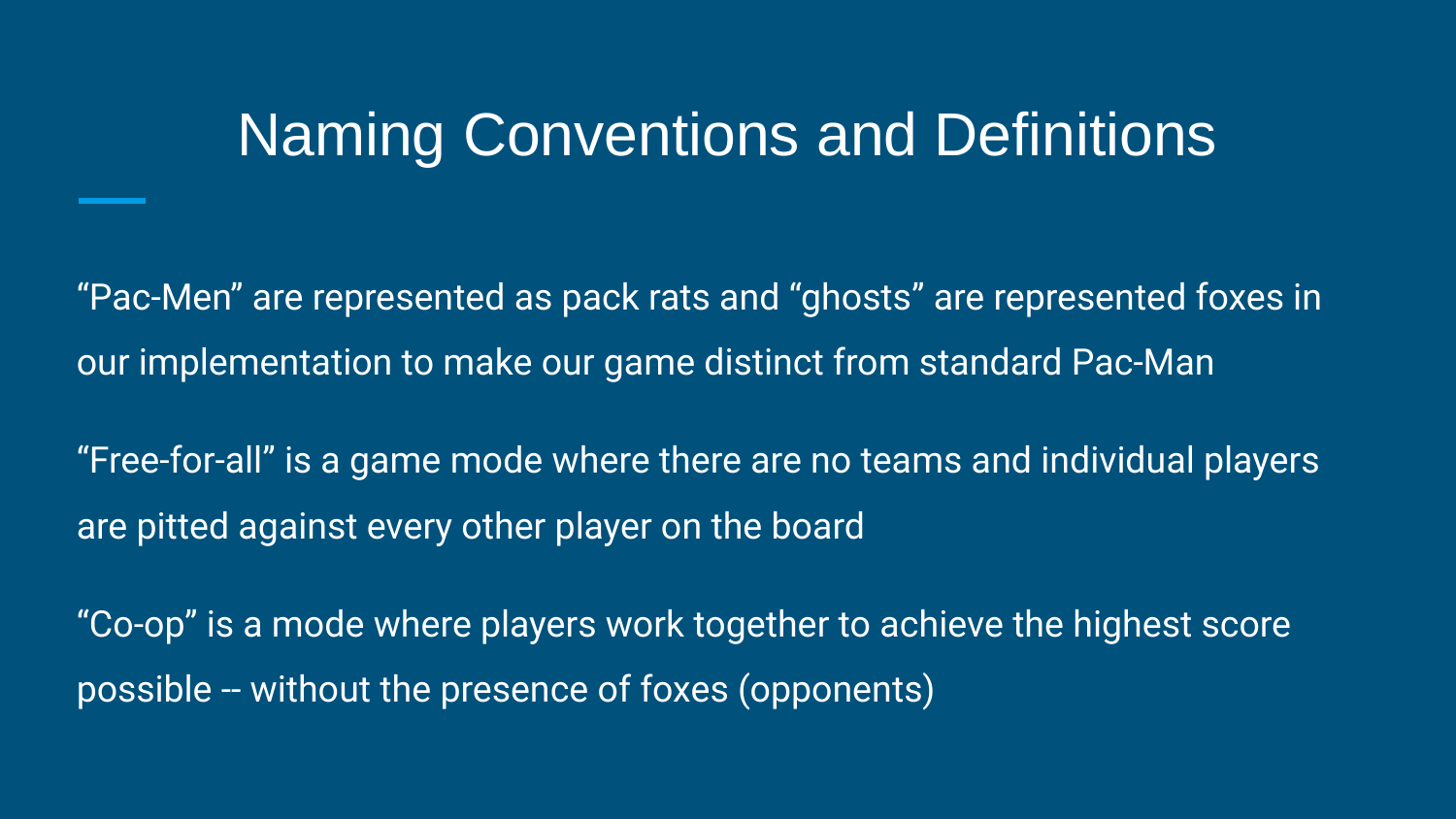

# Naming Conventions and Definitions
“Pac-Men” are represented as pack rats and “ghosts” are represented foxes in our implementation to make our game distinct from standard Pac-Man
“Free-for-all” is a game mode where there are no teams and individual players are pitted against every other player on the board
“Co-op” is a mode where players work together to achieve the highest score possible -- without the presence of foxes (opponents)